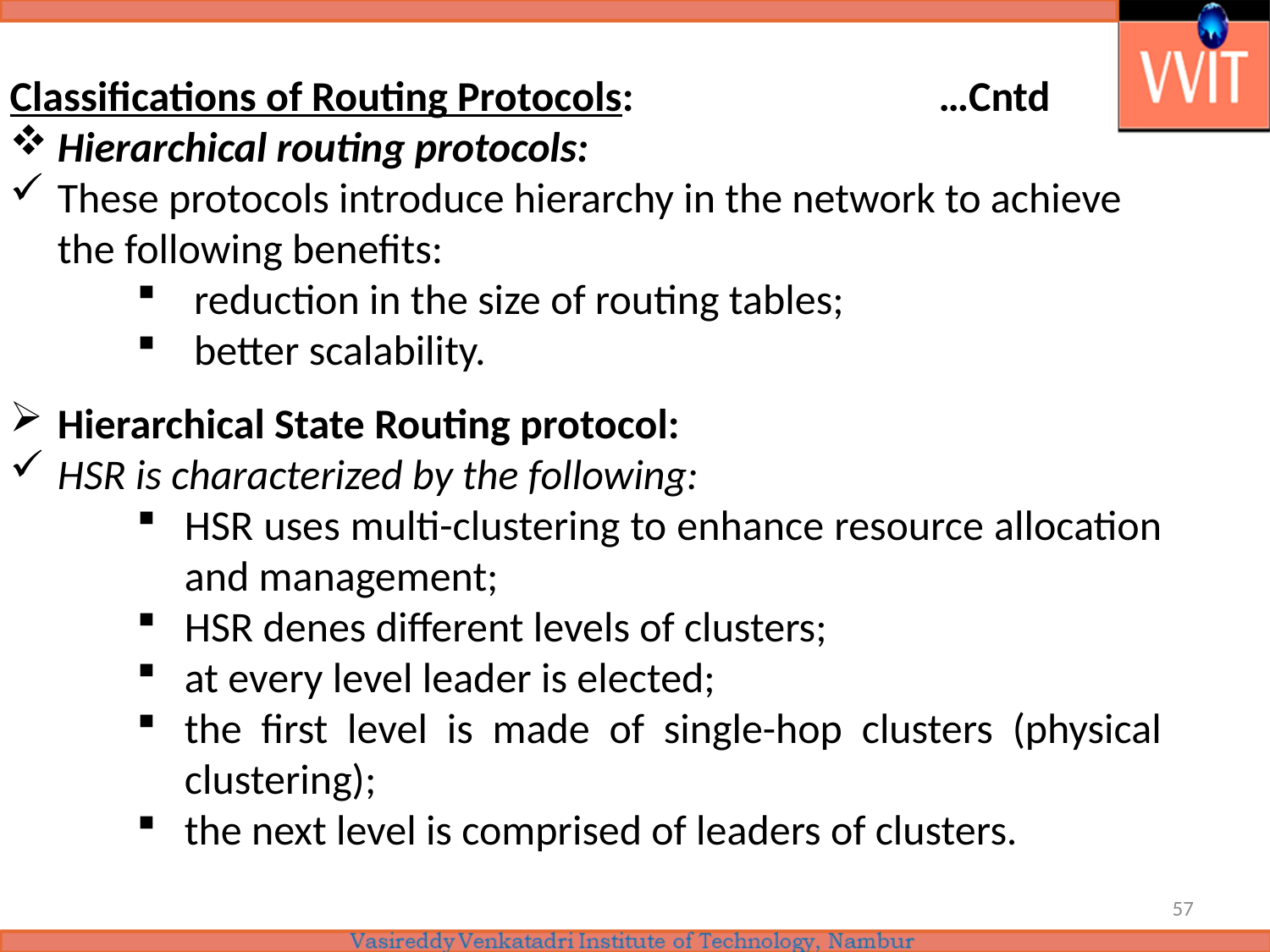

Classifications of Routing Protocols:                                …Cntd
Hierarchical routing protocols:
These protocols introduce hierarchy in the network to achieve the following benefits:
 reduction in the size of routing tables;
 better scalability.

Hierarchical State Routing protocol:
HSR is characterized by the following:
HSR uses multi-clustering to enhance resource allocation and management;
HSR denes different levels of clusters;
at every level leader is elected;
the first level is made of single-hop clusters (physical clustering);
the next level is comprised of leaders of clusters.
57